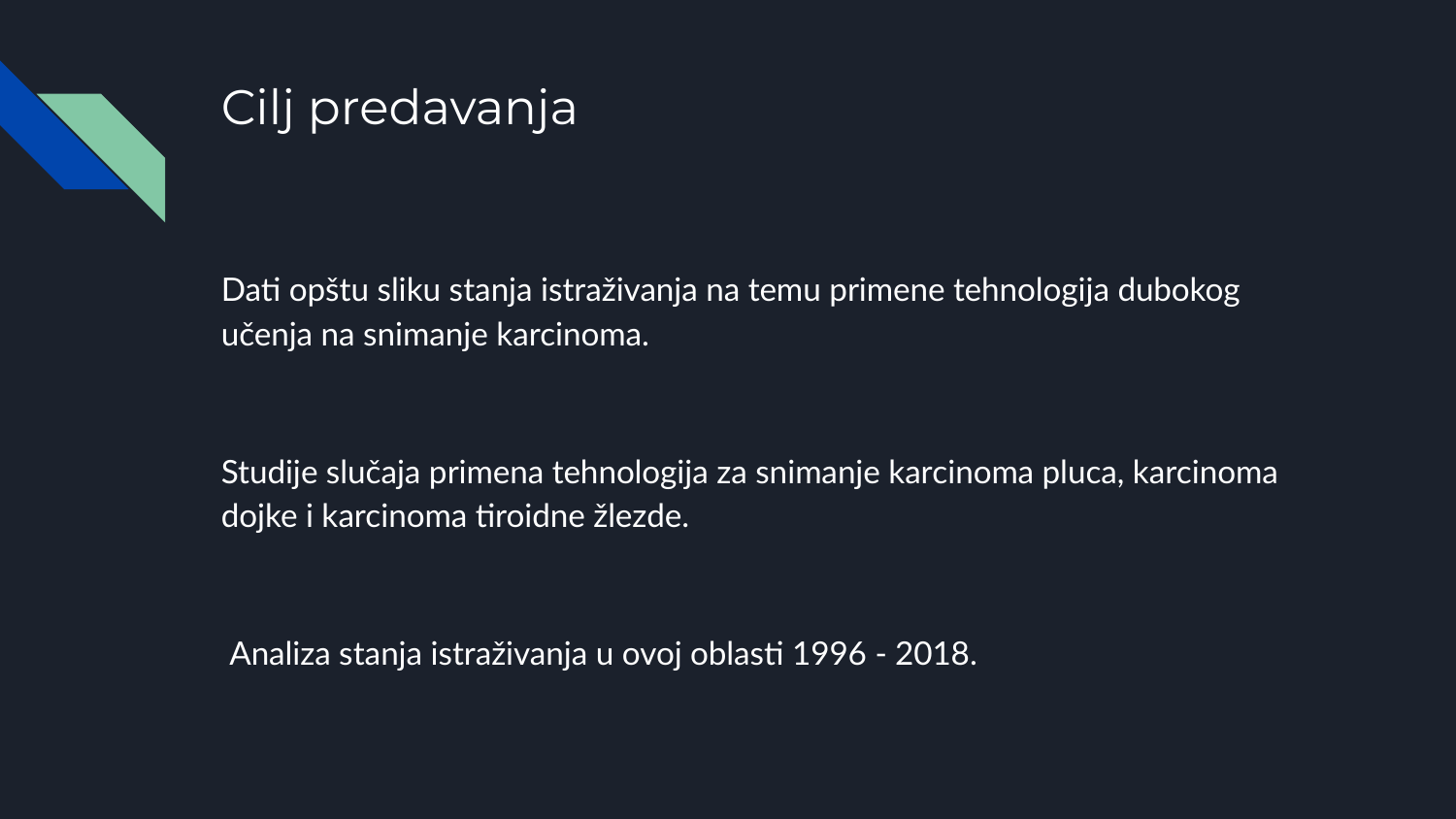

# Cilj predavanja
Dati opštu sliku stanja istraživanja na temu primene tehnologija dubokog učenja na snimanje karcinoma.

Studije slučaja primena tehnologija za snimanje karcinoma pluca, karcinoma dojke i karcinoma tiroidne žlezde.

 Analiza stanja istraživanja u ovoj oblasti 1996 - 2018.